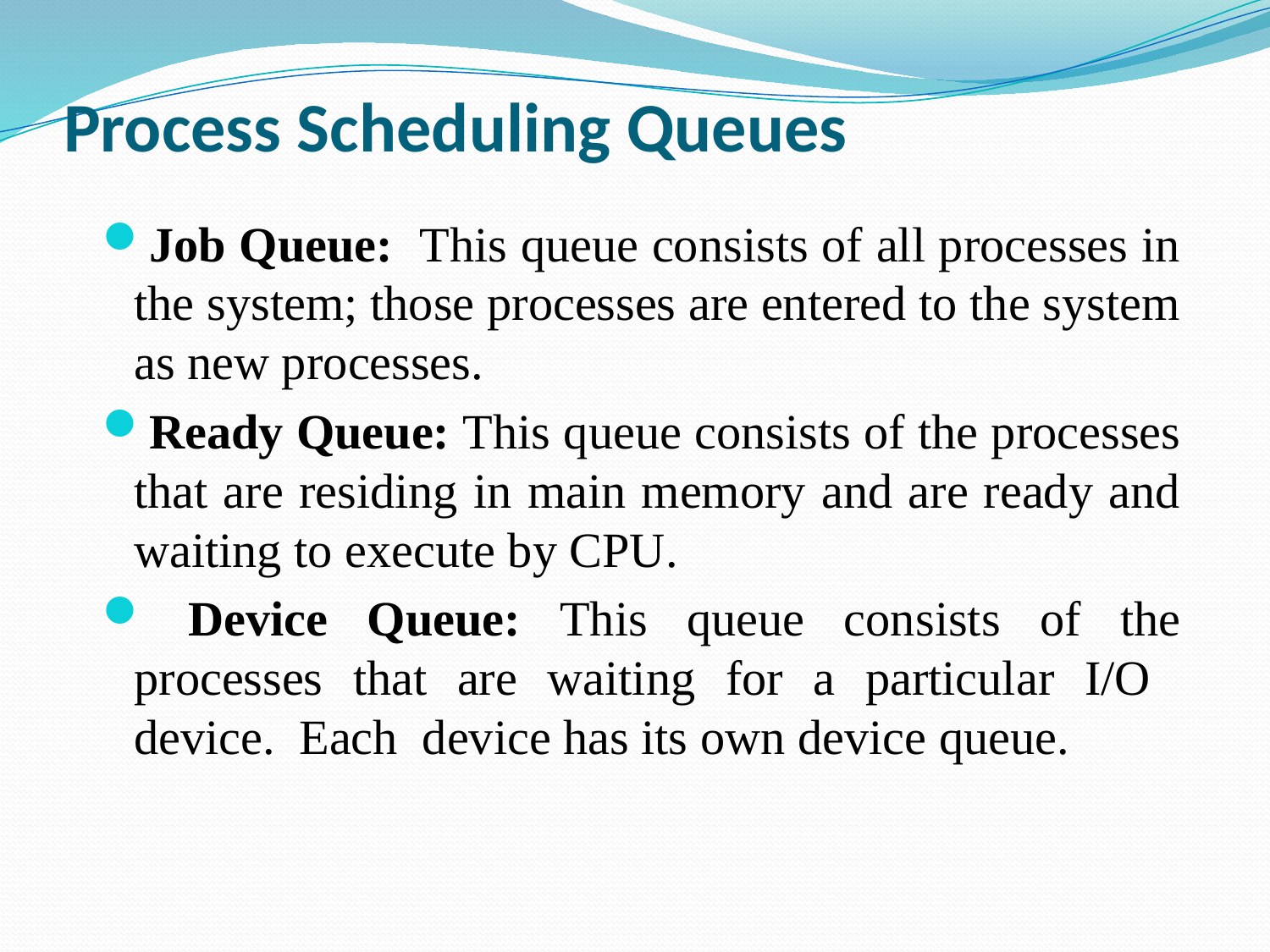

# Process Scheduling Queues
Job Queue:  This queue consists of all processes in the system; those processes are entered to the system as new processes.
Ready Queue: This queue consists of the processes that are residing in main memory and are ready and waiting to execute by CPU.
 Device Queue: This queue consists of the processes that are waiting for a particular I/O  device.  Each  device has its own device queue.